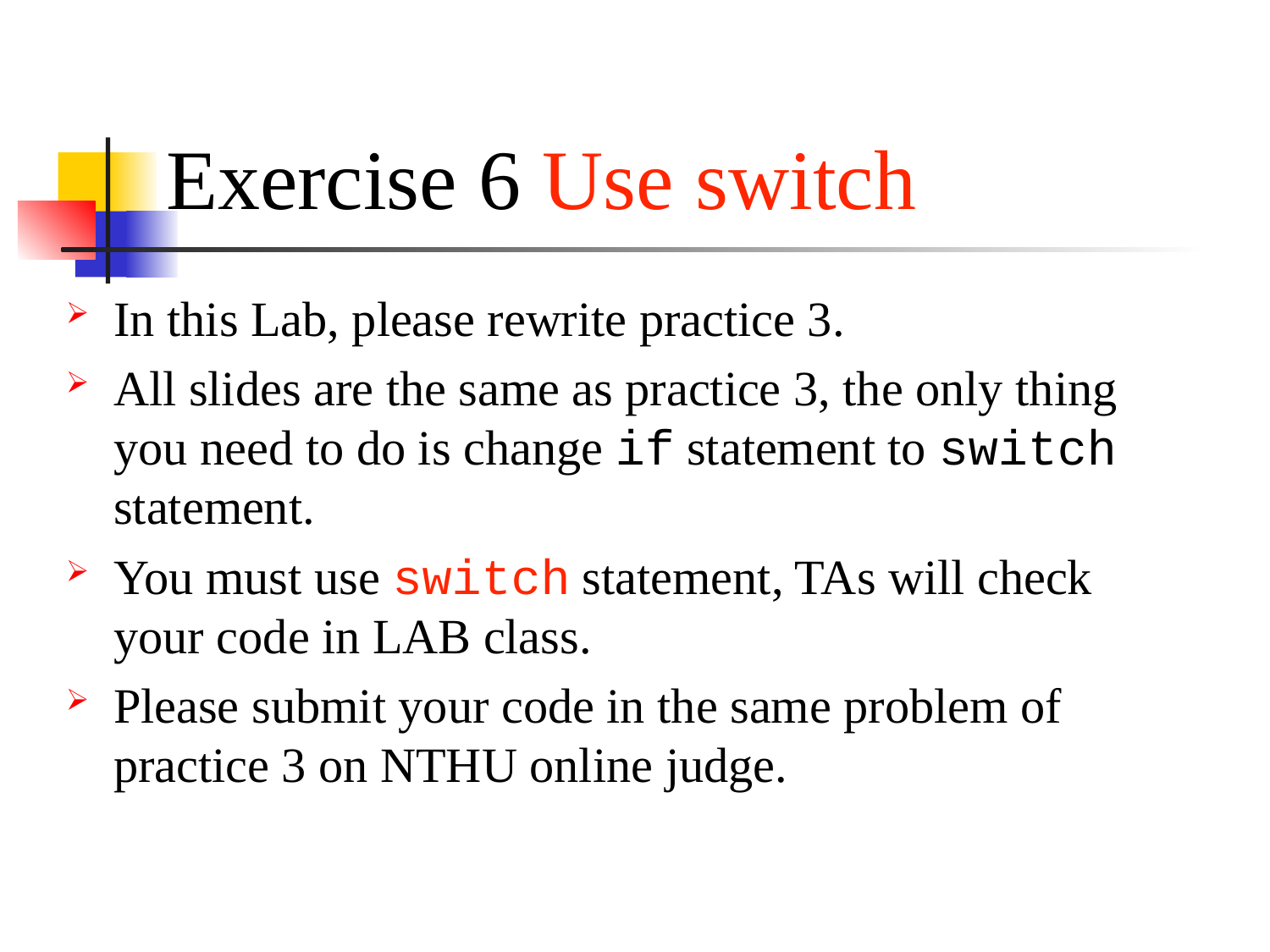

# Exercise 6 Use switch
In this Lab, please rewrite practice 3.
All slides are the same as practice 3, the only thing you need to do is change if statement to switch statement.
You must use switch statement, TAs will check your code in LAB class.
Please submit your code in the same problem of practice 3 on NTHU online judge.
2